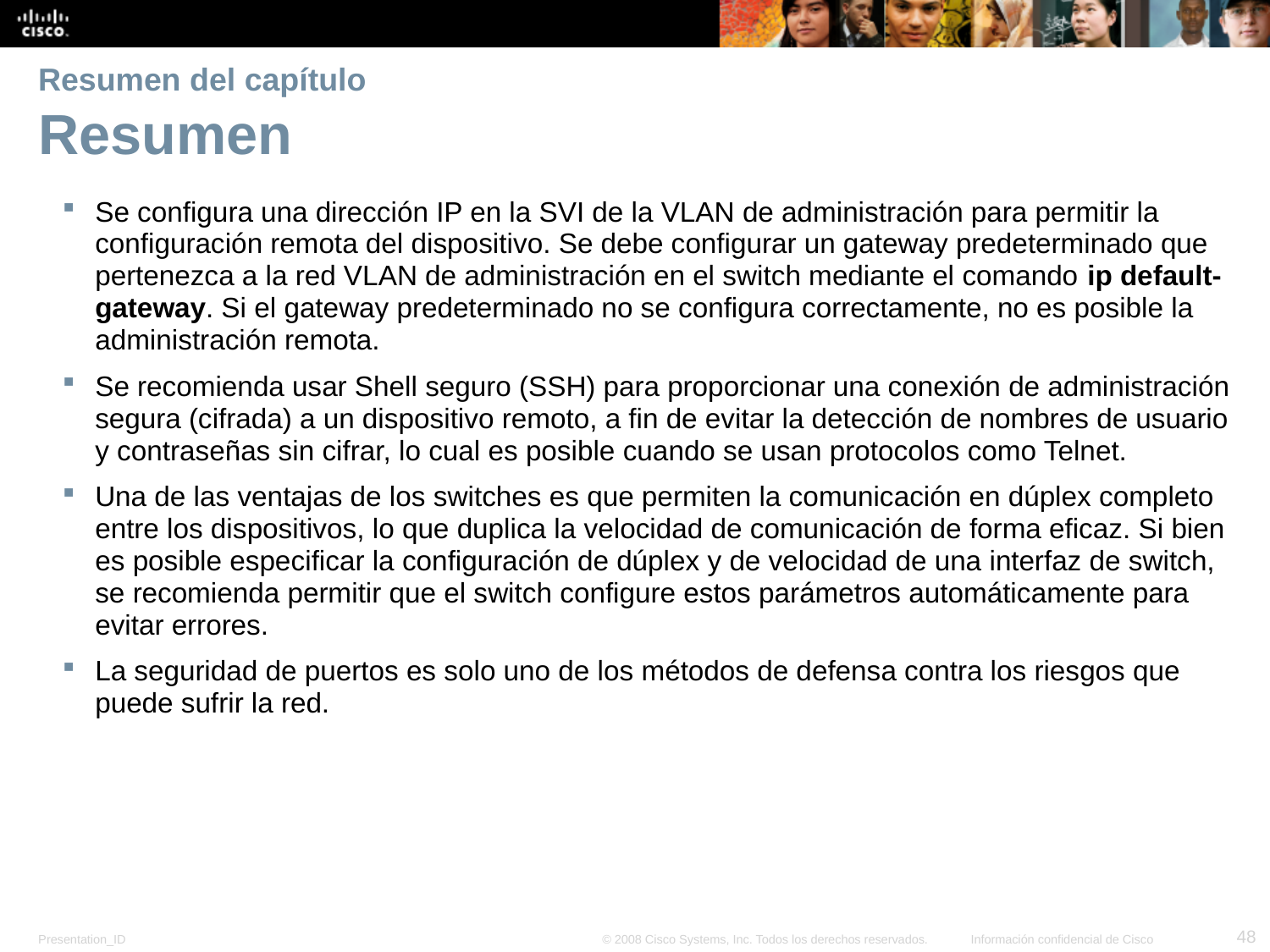

Resumen del capítulo
Resumen
Se configura una dirección IP en la SVI de la VLAN de administración para permitir la configuración remota del dispositivo. Se debe configurar un gateway predeterminado que pertenezca a la red VLAN de administración en el switch mediante el comando ip default-gateway. Si el gateway predeterminado no se configura correctamente, no es posible la administración remota.
Se recomienda usar Shell seguro (SSH) para proporcionar una conexión de administración segura (cifrada) a un dispositivo remoto, a fin de evitar la detección de nombres de usuario y contraseñas sin cifrar, lo cual es posible cuando se usan protocolos como Telnet.
Una de las ventajas de los switches es que permiten la comunicación en dúplex completo entre los dispositivos, lo que duplica la velocidad de comunicación de forma eficaz. Si bien es posible especificar la configuración de dúplex y de velocidad de una interfaz de switch, se recomienda permitir que el switch configure estos parámetros automáticamente para evitar errores.
La seguridad de puertos es solo uno de los métodos de defensa contra los riesgos que puede sufrir la red.